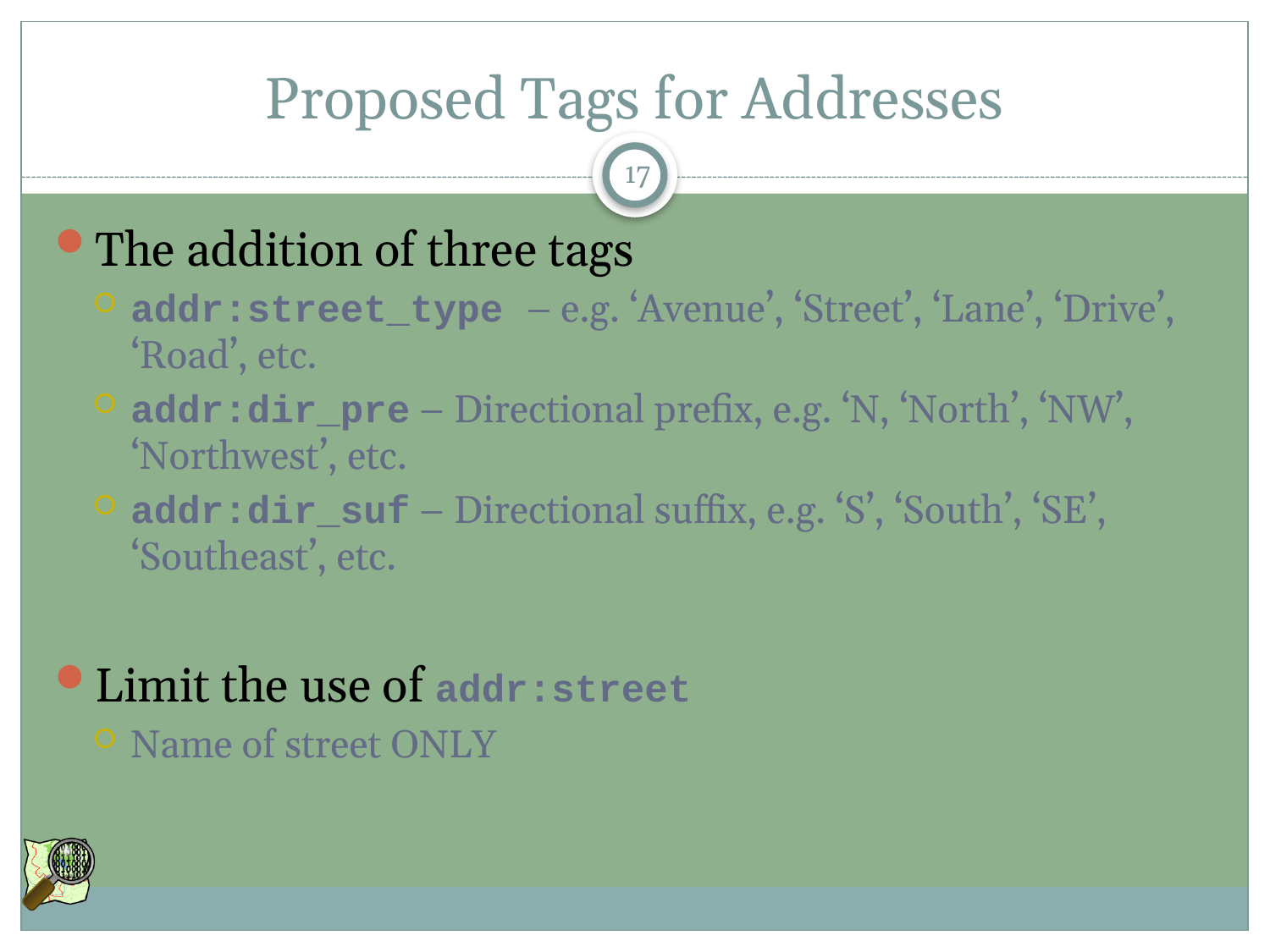

# Proposed Tags for Addresses
17
The addition of three tags
addr:street_type – e.g. ‘Avenue’, ‘Street’, ‘Lane’, ‘Drive’, ‘Road’, etc.
addr:dir_pre – Directional prefix, e.g. ‘N, ‘North’, ‘NW’, ‘Northwest’, etc.
addr:dir_suf – Directional suffix, e.g. ‘S’, ‘South’, ‘SE’, ‘Southeast’, etc.

Limit the use of addr:street
Name of street ONLY